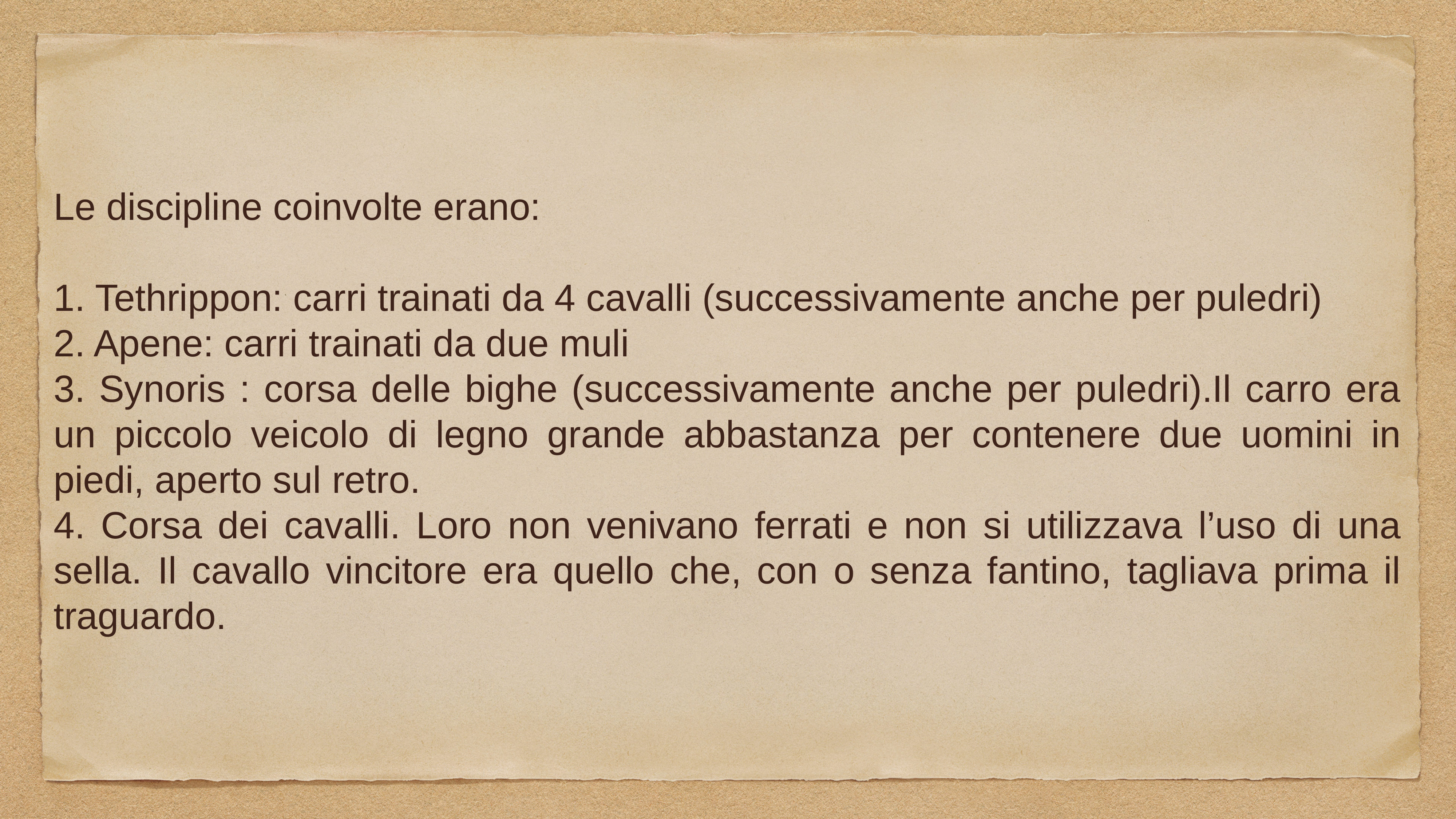

Le discipline coinvolte erano:

1. Tethrippon: carri trainati da 4 cavalli (successivamente anche per puledri)
2. Apene: carri trainati da due muli
3. Synoris : corsa delle bighe (successivamente anche per puledri).Il carro era un piccolo veicolo di legno grande abbastanza per contenere due uomini in piedi, aperto sul retro.
4. Corsa dei cavalli. Loro non venivano ferrati e non si utilizzava l’uso di una sella. Il cavallo vincitore era quello che, con o senza fantino, tagliava prima il traguardo.